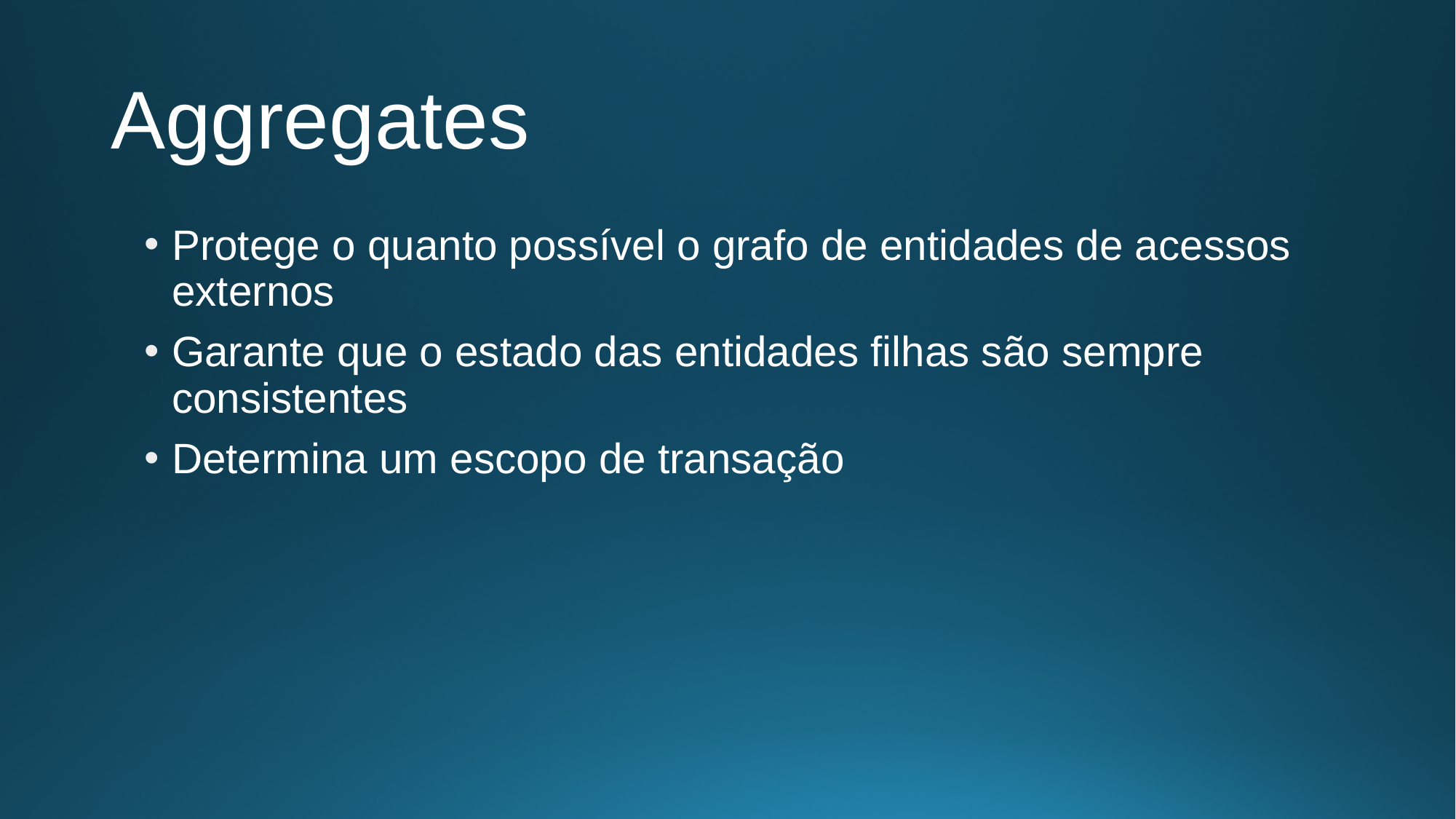

# Aggregates
Protege o quanto possível o grafo de entidades de acessos externos
Garante que o estado das entidades filhas são sempre consistentes
Determina um escopo de transação